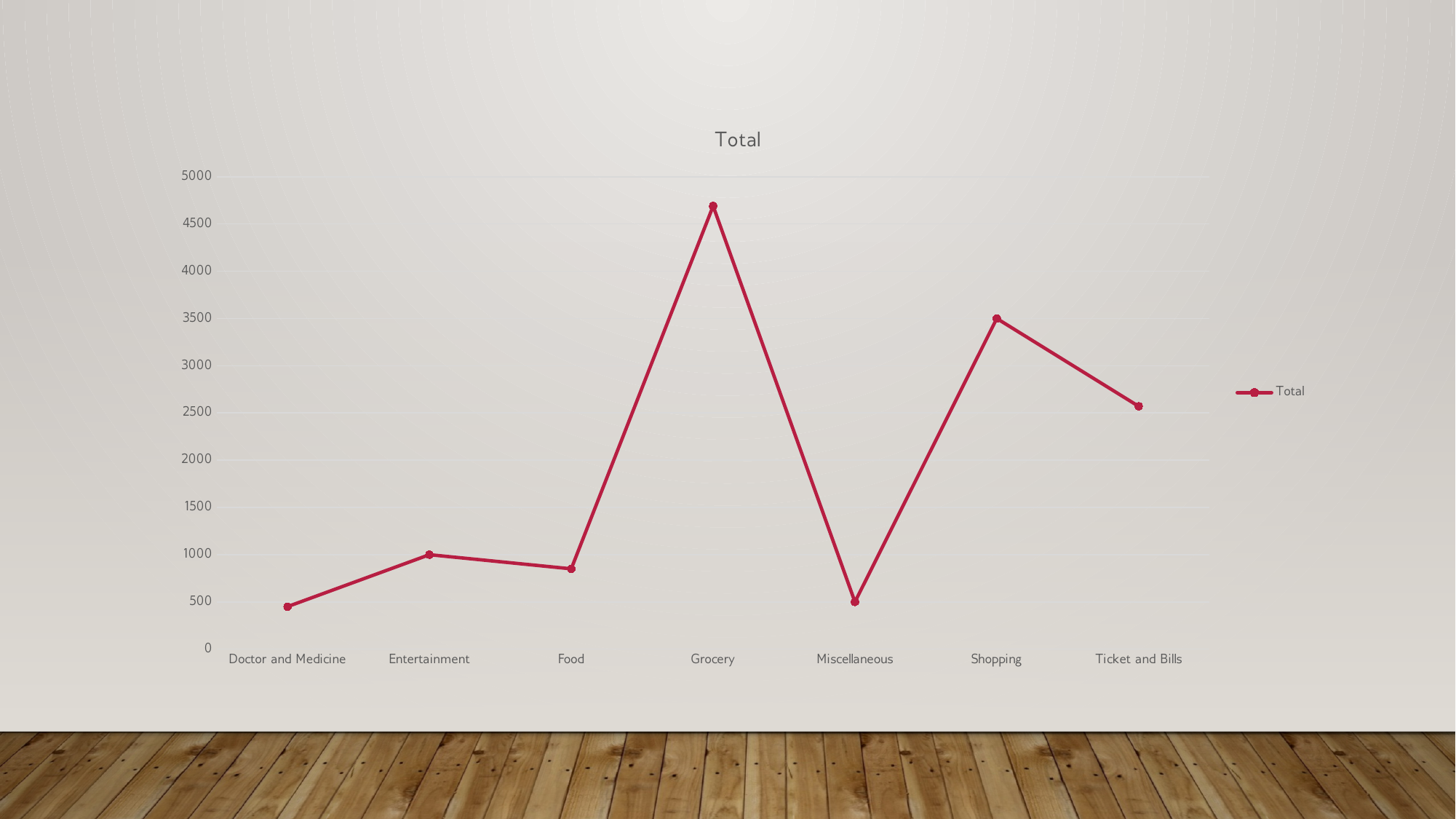

### Chart:

| Category | Total |
|---|---|
| Doctor and Medicine | 450.0 |
| Entertainment | 1000.0 |
| Food | 850.0 |
| Grocery | 4690.0 |
| Miscellaneous | 500.0 |
| Shopping | 3500.0 |
| Ticket and Bills | 2570.0 |